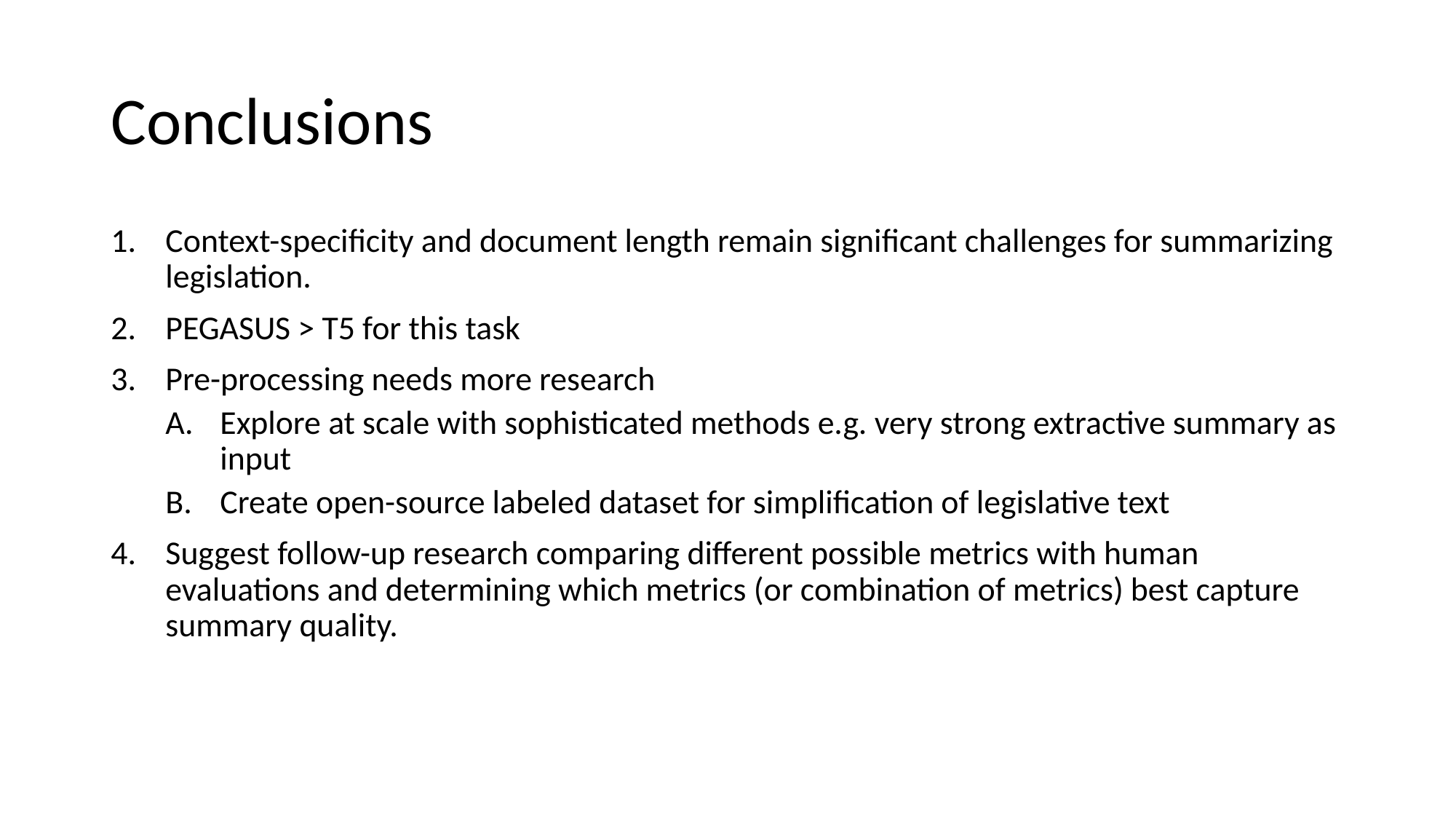

# Conclusions
Context-specificity and document length remain significant challenges for summarizing legislation.
PEGASUS > T5 for this task
Pre-processing needs more research
Explore at scale with sophisticated methods e.g. very strong extractive summary as input
Create open-source labeled dataset for simplification of legislative text
Suggest follow-up research comparing different possible metrics with human evaluations and determining which metrics (or combination of metrics) best capture summary quality.